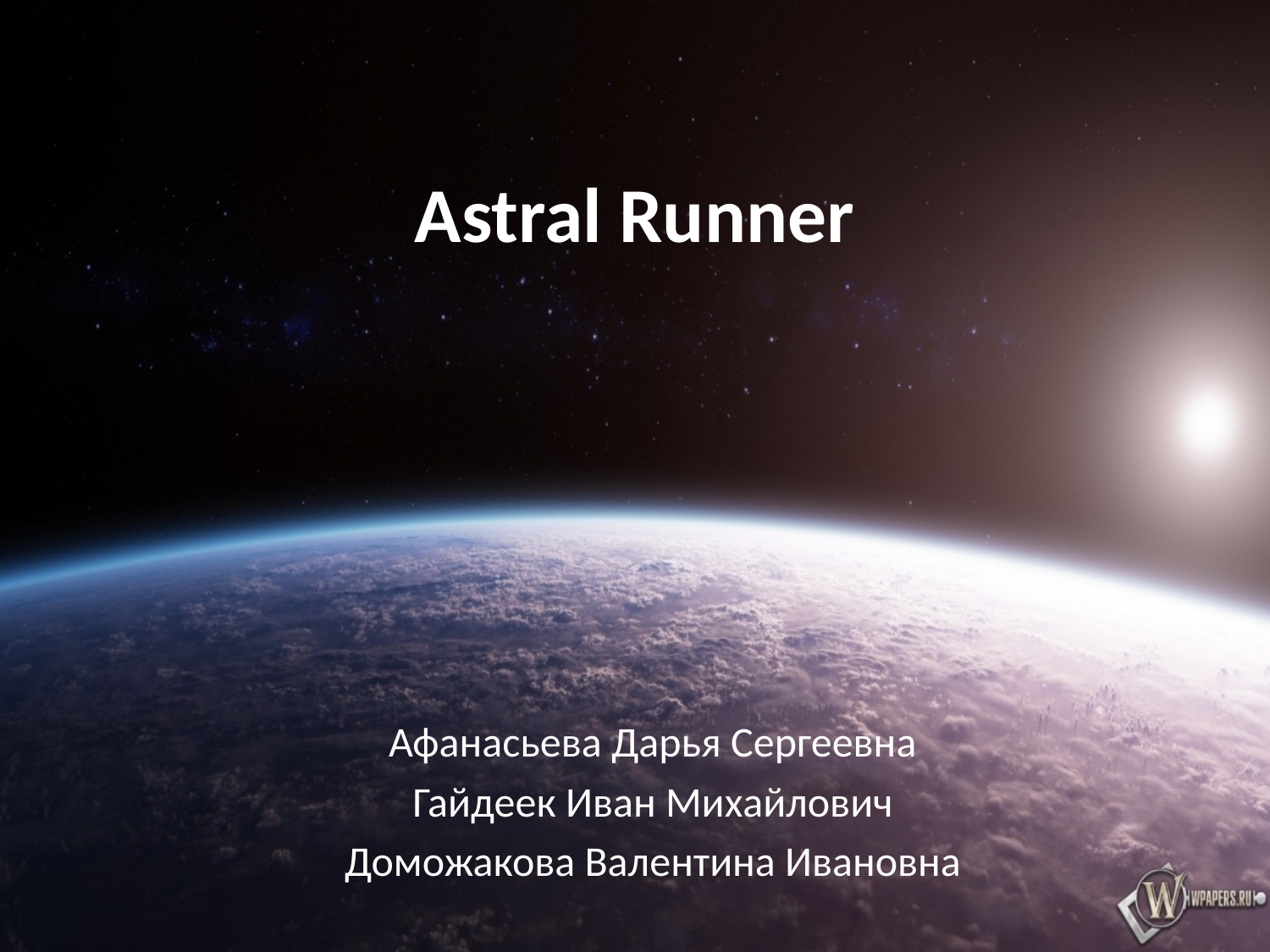

# Astral Runner
Афанасьева Дарья Сергеевна
Гайдеек Иван Михайлович
Доможакова Валентина Ивановна